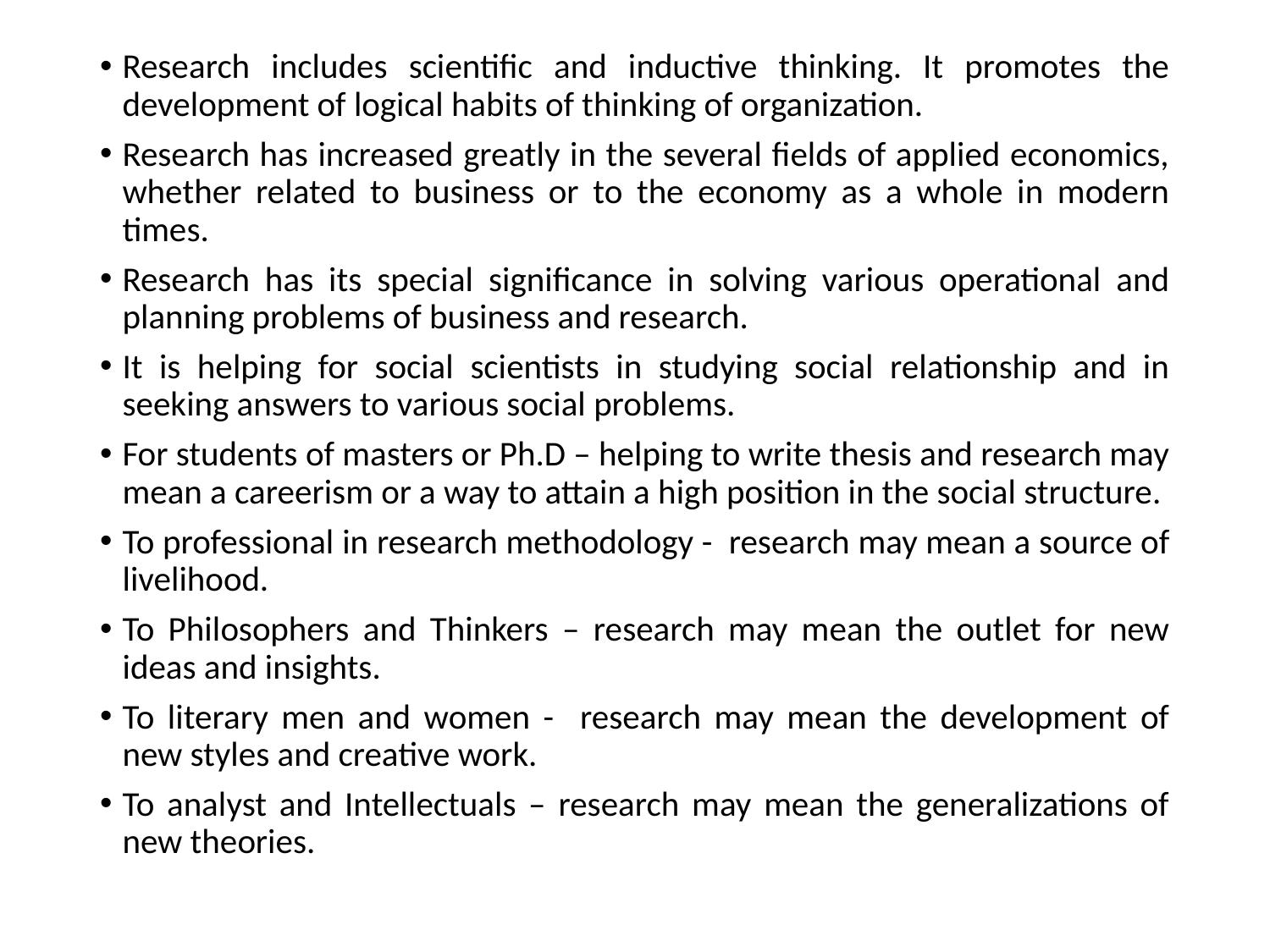

Research includes scientific and inductive thinking. It promotes the development of logical habits of thinking of organization.
Research has increased greatly in the several fields of applied economics, whether related to business or to the economy as a whole in modern times.
Research has its special significance in solving various operational and planning problems of business and research.
It is helping for social scientists in studying social relationship and in seeking answers to various social problems.
For students of masters or Ph.D – helping to write thesis and research may mean a careerism or a way to attain a high position in the social structure.
To professional in research methodology -  research may mean a source of livelihood.
To Philosophers and Thinkers – research may mean the outlet for new ideas and insights.
To literary men and women -  research may mean the development of new styles and creative work.
To analyst and Intellectuals – research may mean the generalizations of new theories.